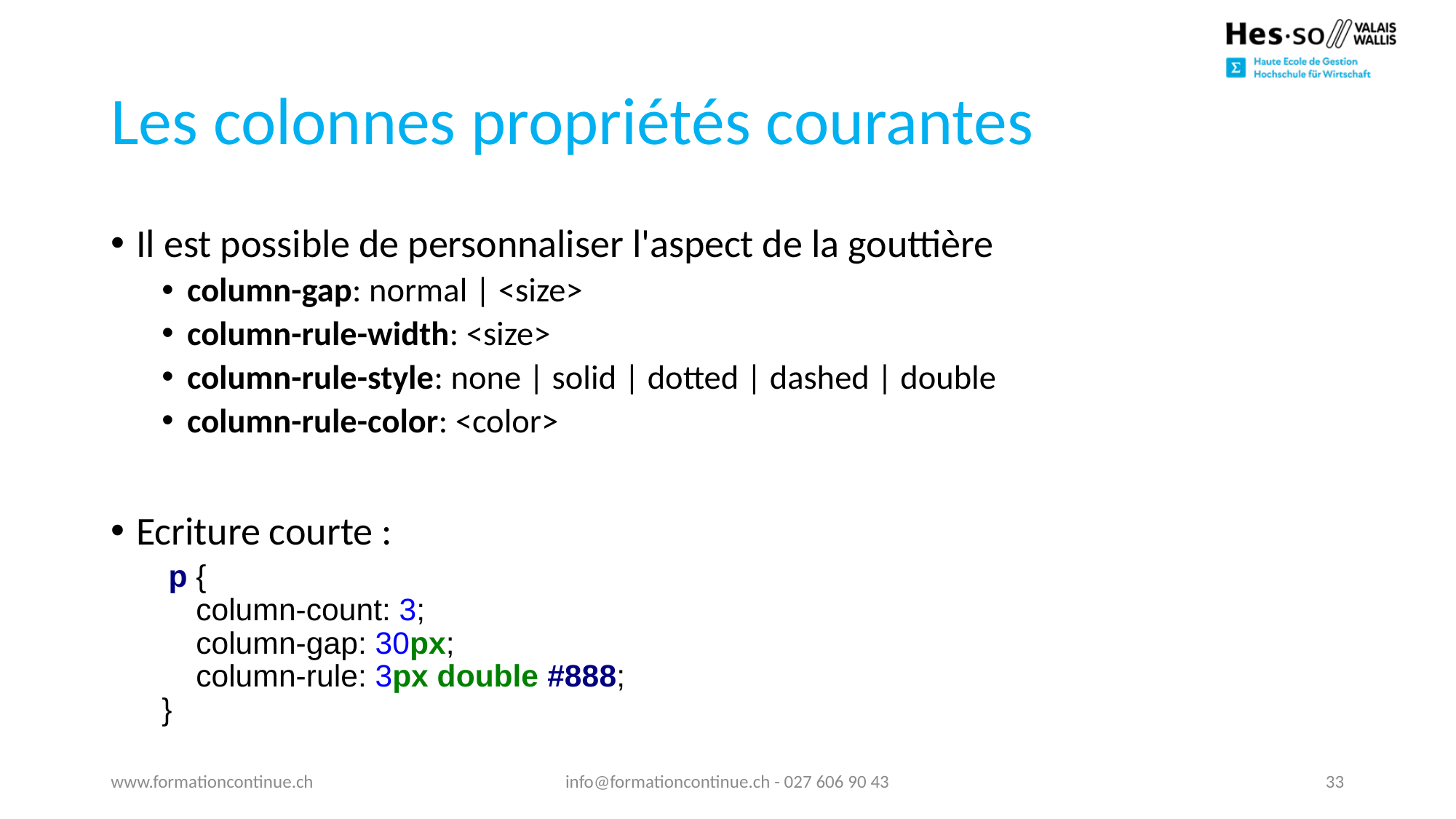

# Les colonnes propriétés courantes
Il est possible de personnaliser l'aspect de la gouttière
column-gap: normal | <size>
column-rule-width: <size>
column-rule-style: none | solid | dotted | dashed | double
column-rule-color: <color>

Ecriture courte :
 p {
    column-count: 3;
    column-gap: 30px;
    column-rule: 3px double #888;
}

www.formationcontinue.ch
info@formationcontinue.ch - 027 606 90 43
33